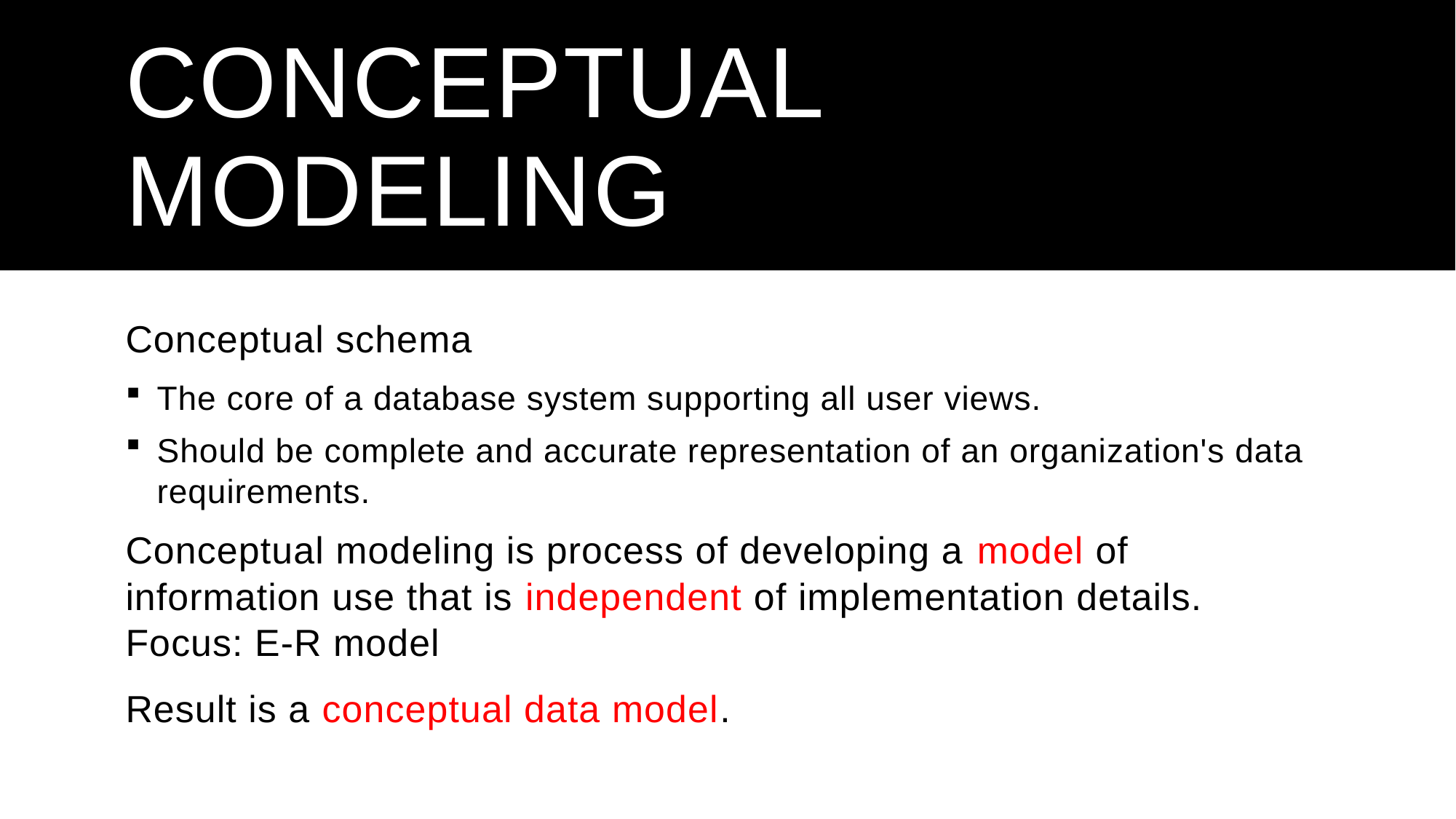

# Conceptual modeling
Conceptual schema
The core of a database system supporting all user views.
Should be complete and accurate representation of an organization's data requirements.
Conceptual modeling is process of developing a model of information use that is independent of implementation details. Focus: E-R model
Result is a conceptual data model.